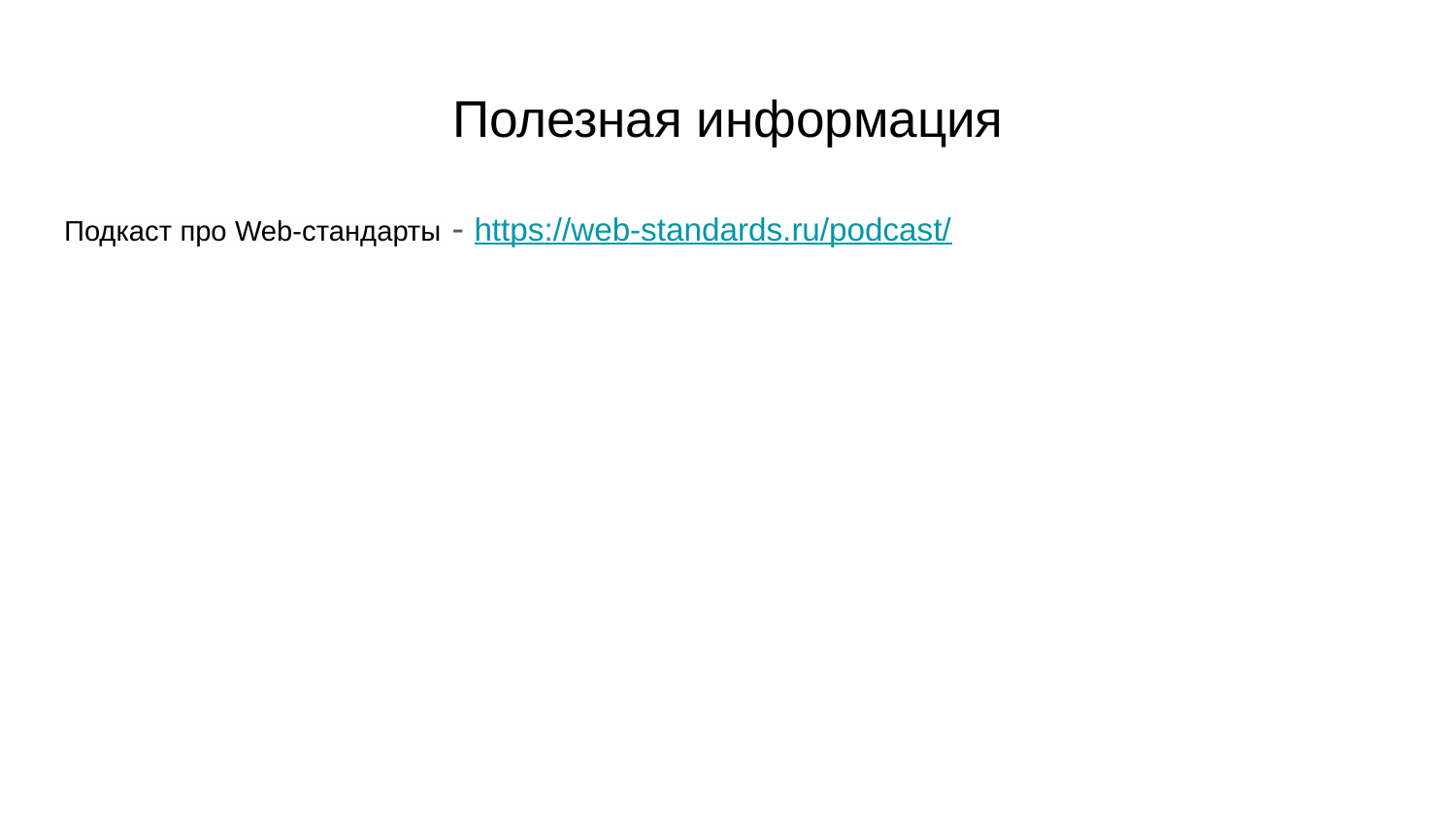

# Полезная информация
Подкаст про Web-стандарты - https://web-standards.ru/podcast/